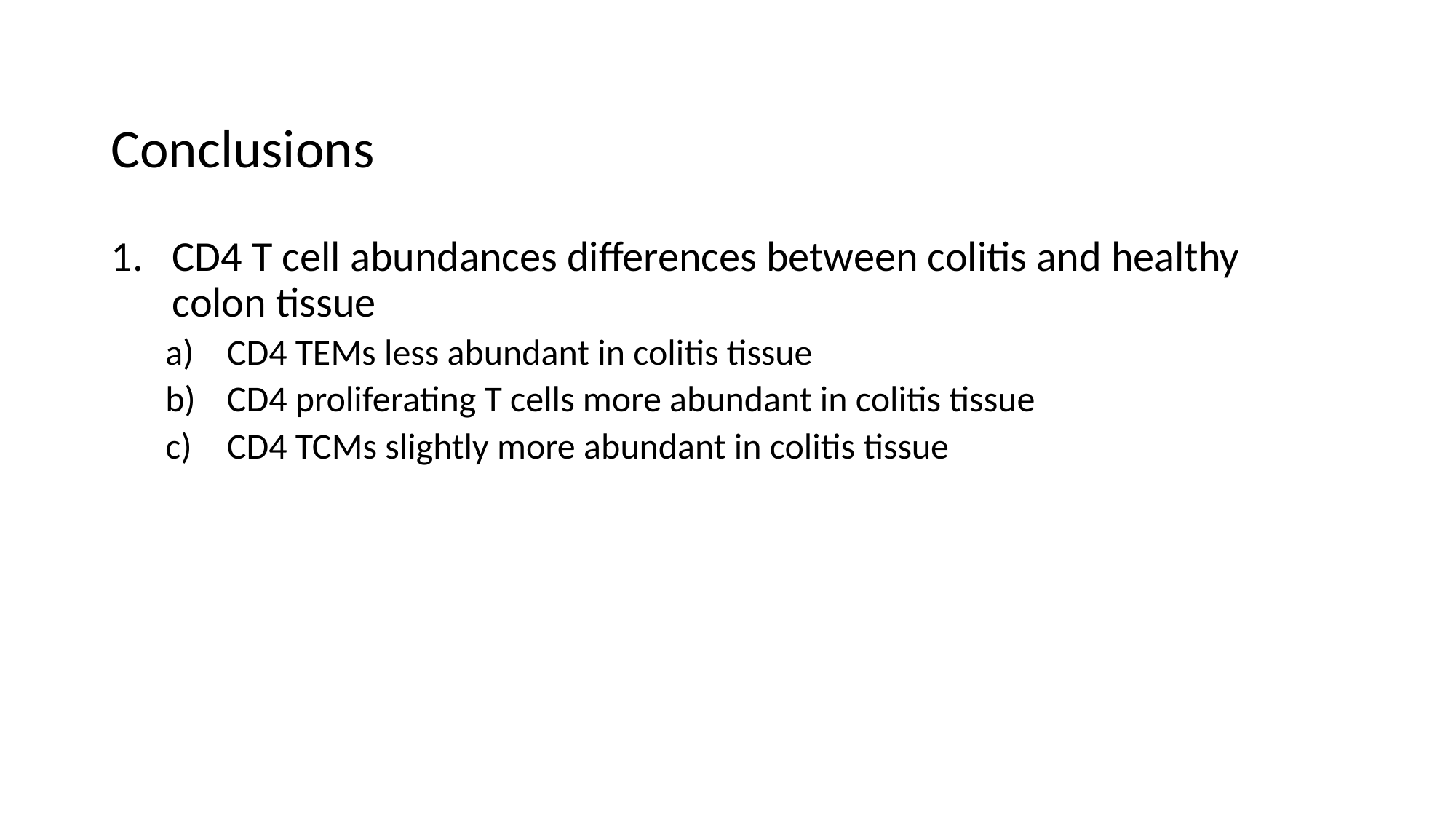

# Conclusions
CD4 T cell abundances differences between colitis and healthy colon tissue
CD4 TEMs less abundant in colitis tissue
CD4 proliferating T cells more abundant in colitis tissue
CD4 TCMs slightly more abundant in colitis tissue